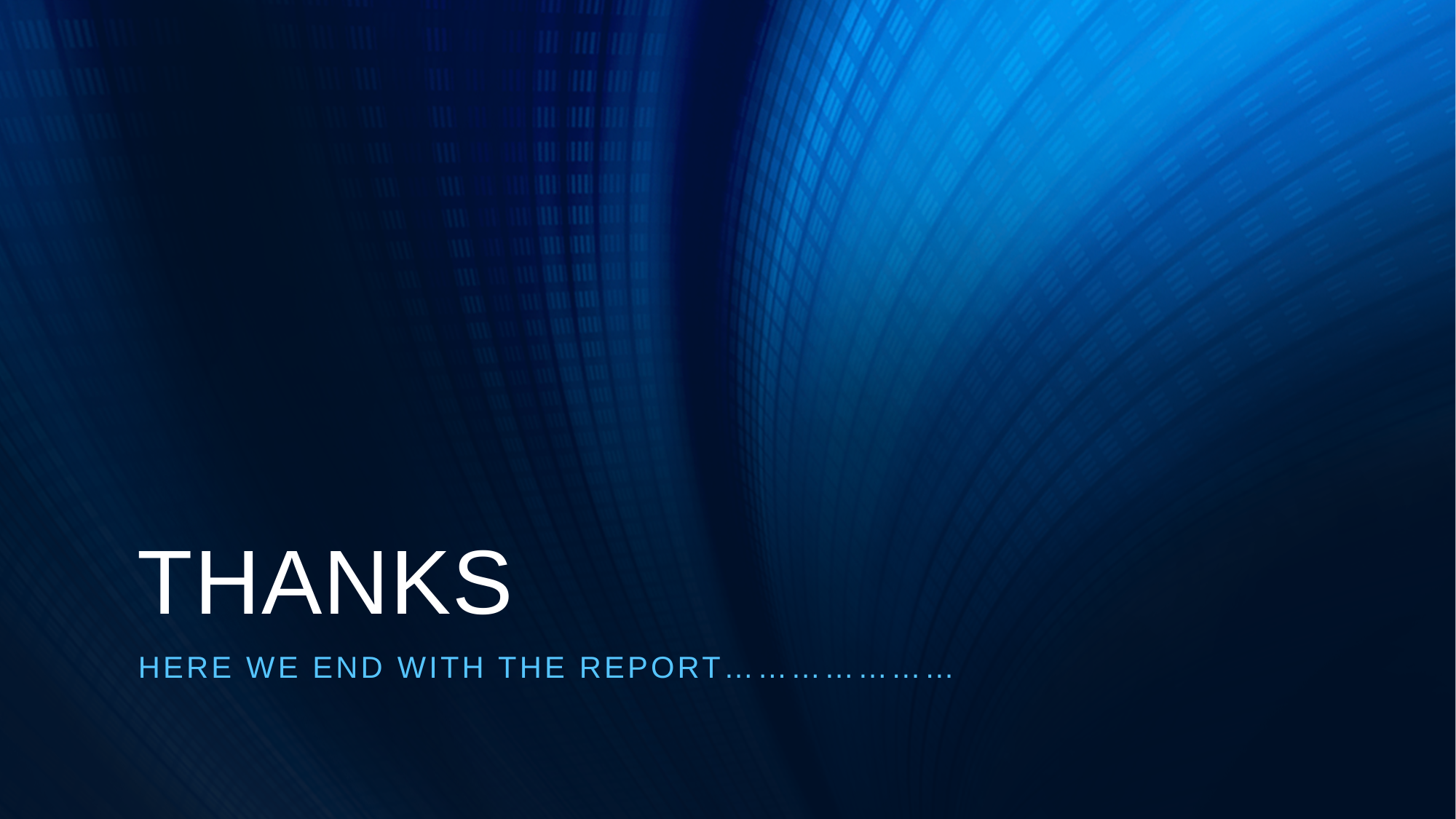

# THANKS
HERE WE END WITH THE REPORT…………………